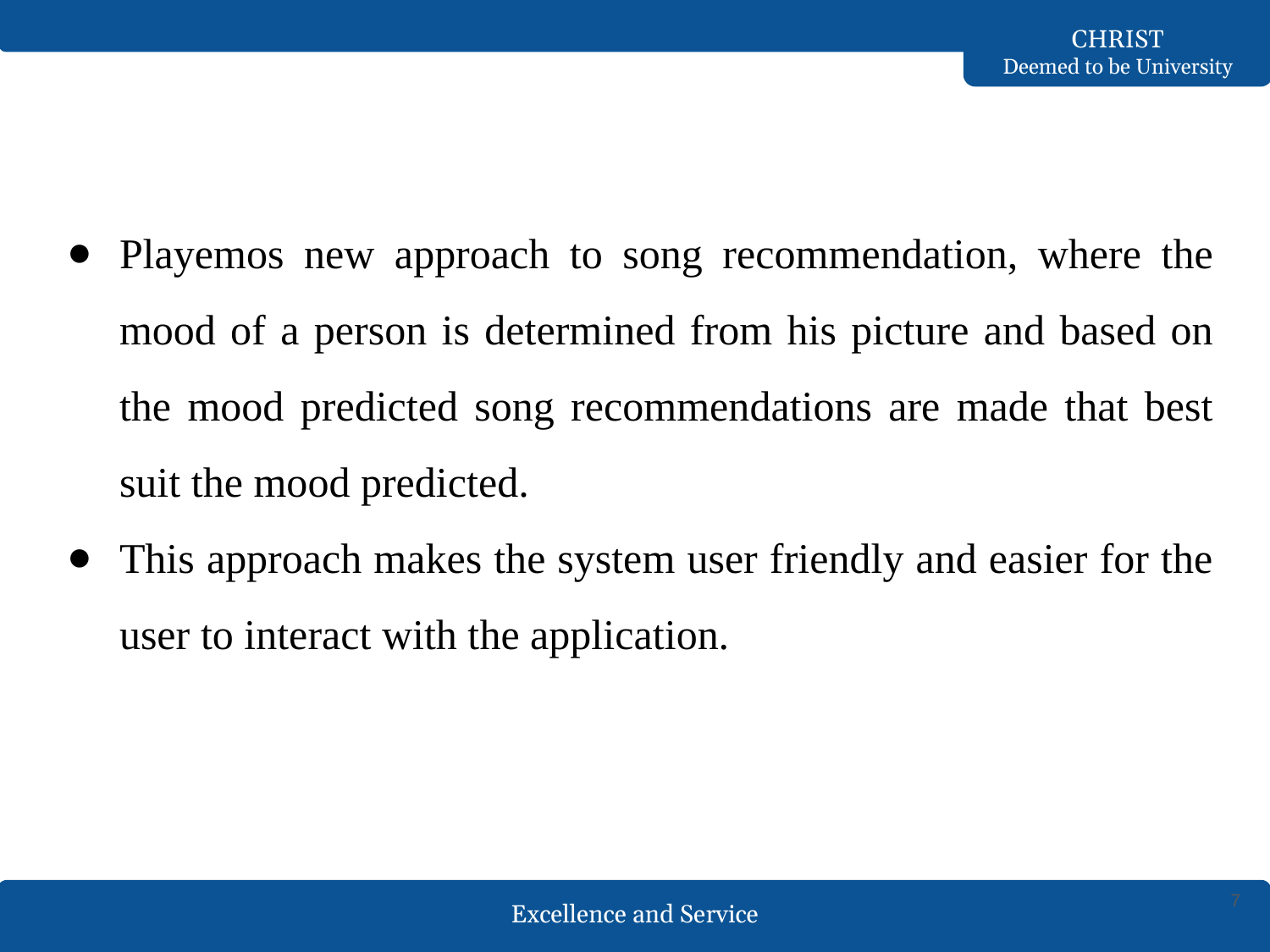

Playemos new approach to song recommendation, where the mood of a person is determined from his picture and based on the mood predicted song recommendations are made that best suit the mood predicted.
This approach makes the system user friendly and easier for the user to interact with the application.
7